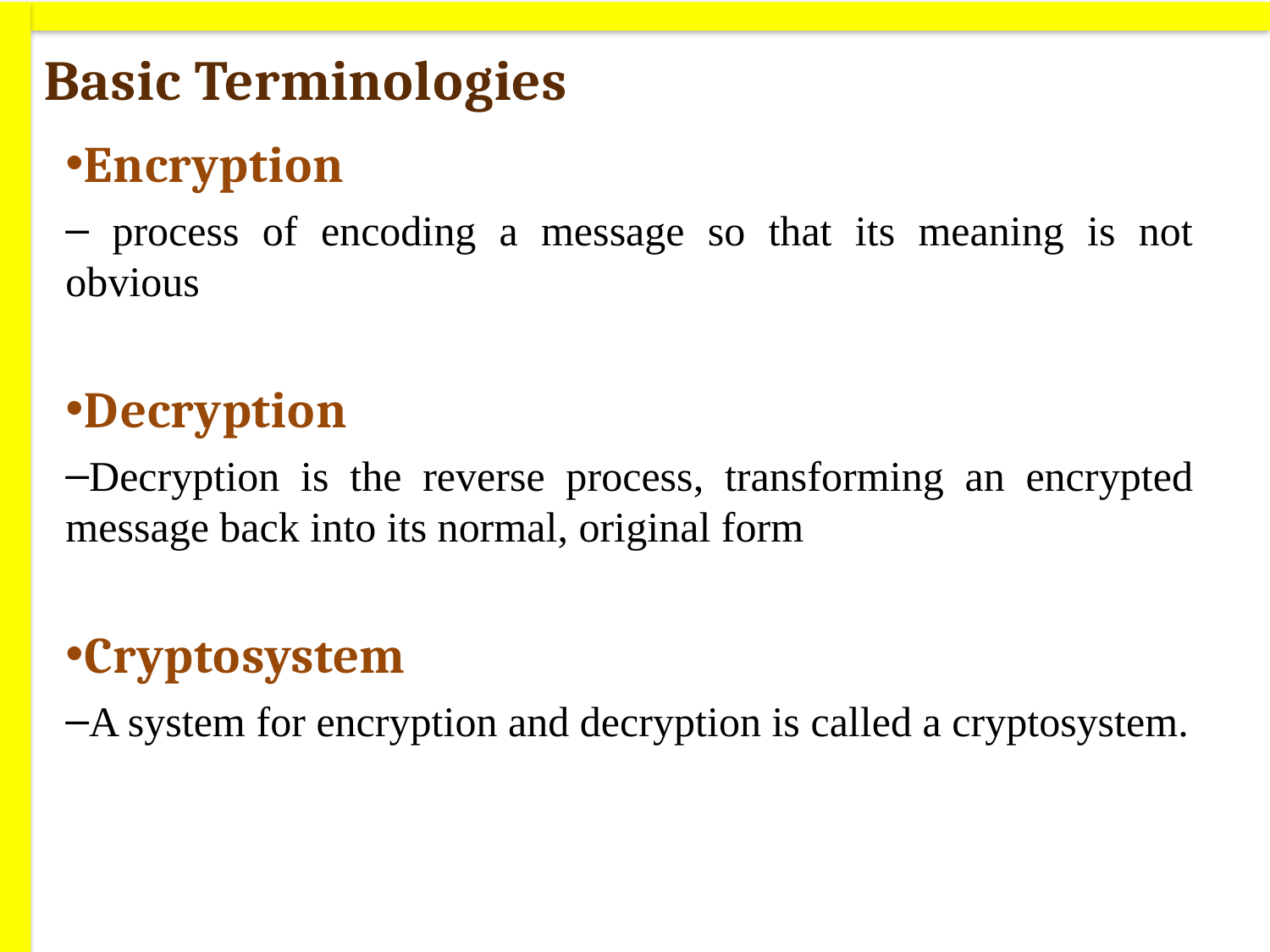

# Basic Terminologies
Encryption
 process of encoding a message so that its meaning is not obvious

Decryption
Decryption is the reverse process, transforming an encrypted message back into its normal, original form

Cryptosystem
A system for encryption and decryption is called a cryptosystem.